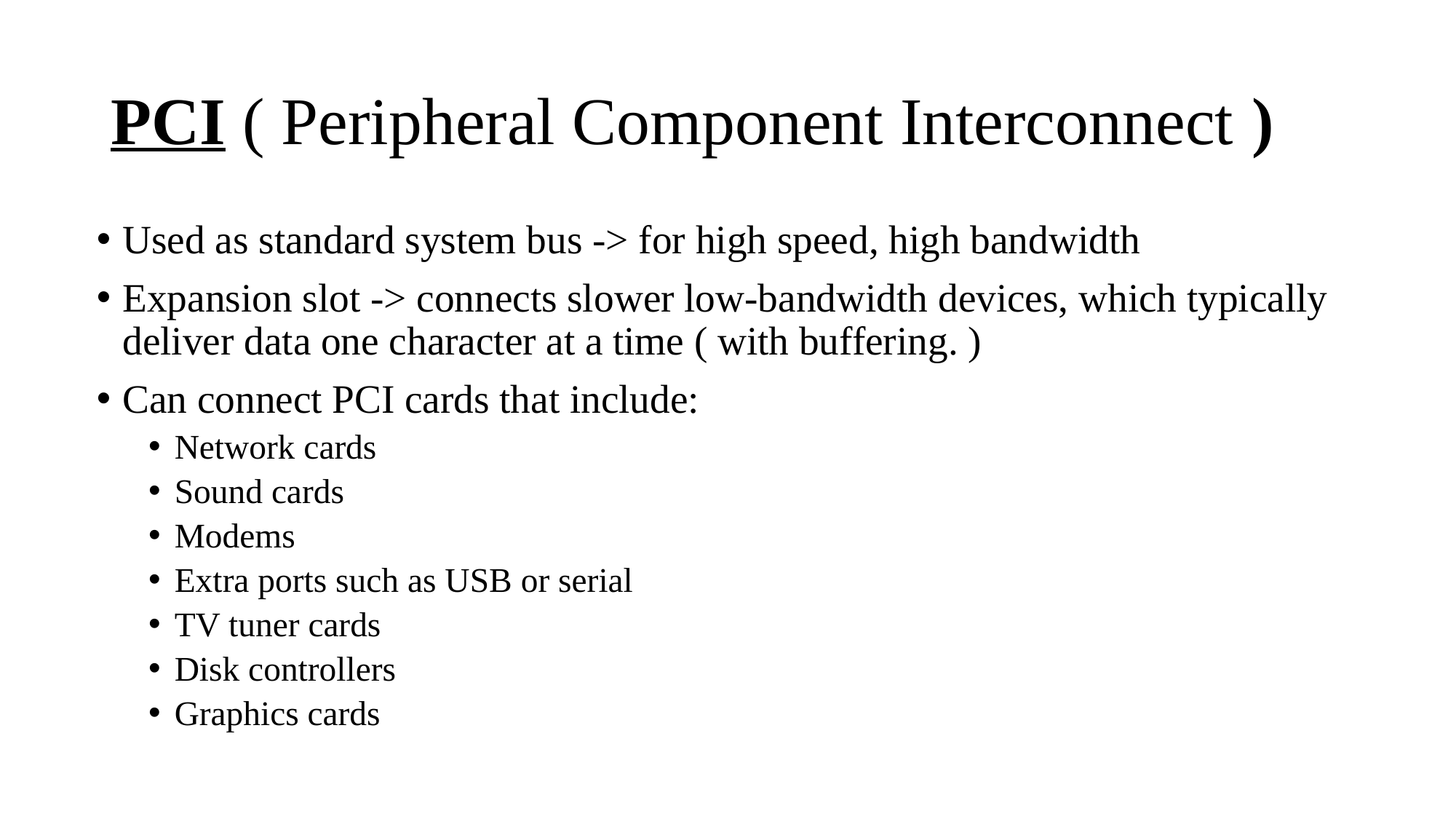

# PCI ( Peripheral Component Interconnect )
Used as standard system bus -> for high speed, high bandwidth
Expansion slot -> connects slower low-bandwidth devices, which typically deliver data one character at a time ( with buffering. )
Can connect PCI cards that include:
Network cards
Sound cards
Modems
Extra ports such as USB or serial
TV tuner cards
Disk controllers
Graphics cards